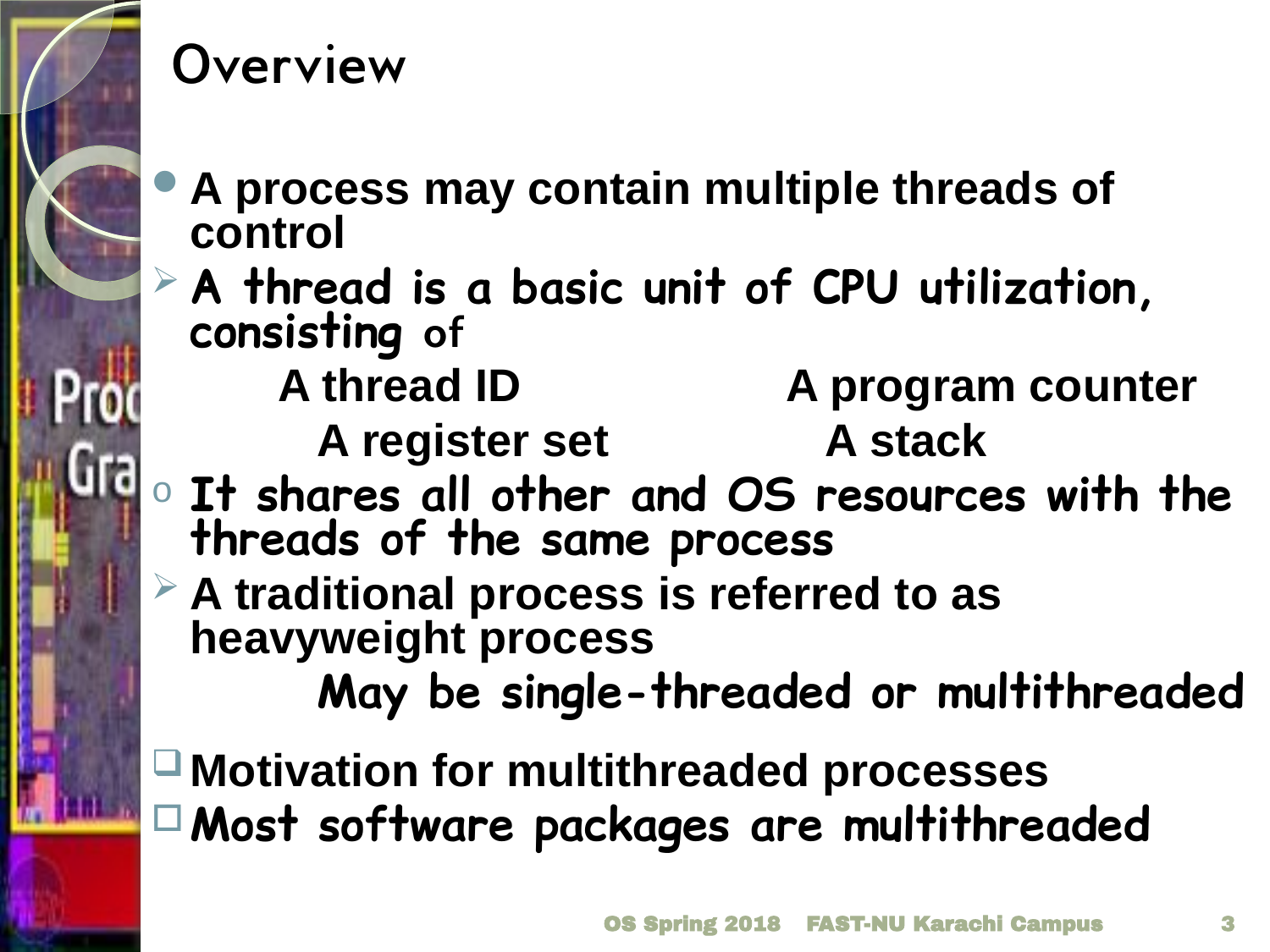

# Overview
A process may contain multiple threads of control
A thread is a basic unit of CPU utilization, consisting of
	A thread ID			A program counter
		A register set		A stack
It shares all other and OS resources with the threads of the same process
A traditional process is referred to as heavyweight process
		May be single-threaded or multithreaded

Motivation for multithreaded processes
Most software packages are multithreaded
OS Spring 2018
FAST-NU Karachi Campus
3